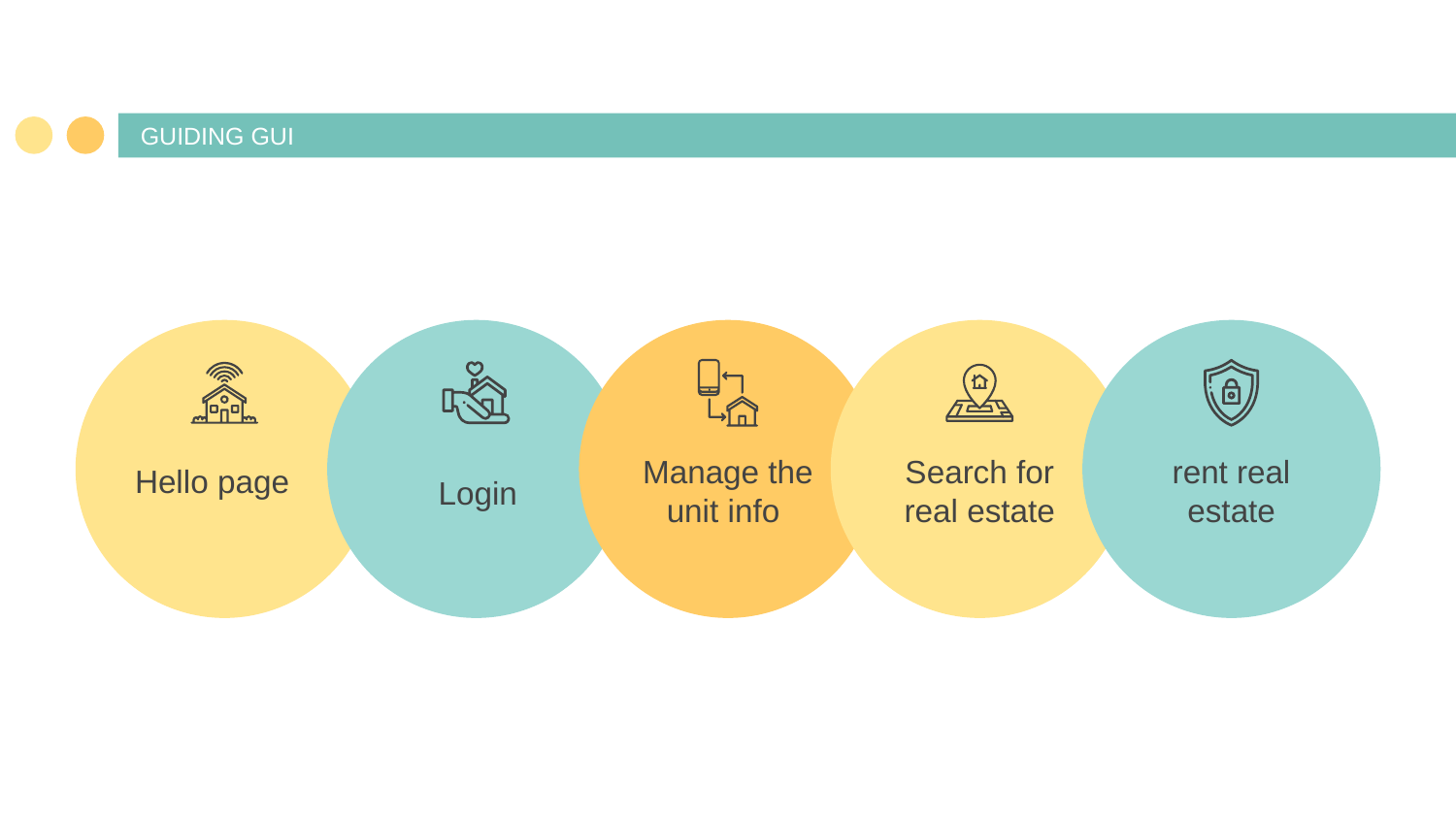

# GUIDING GUI

Manage the unit info

Search for real estate
rent real estate
Hello page
Login